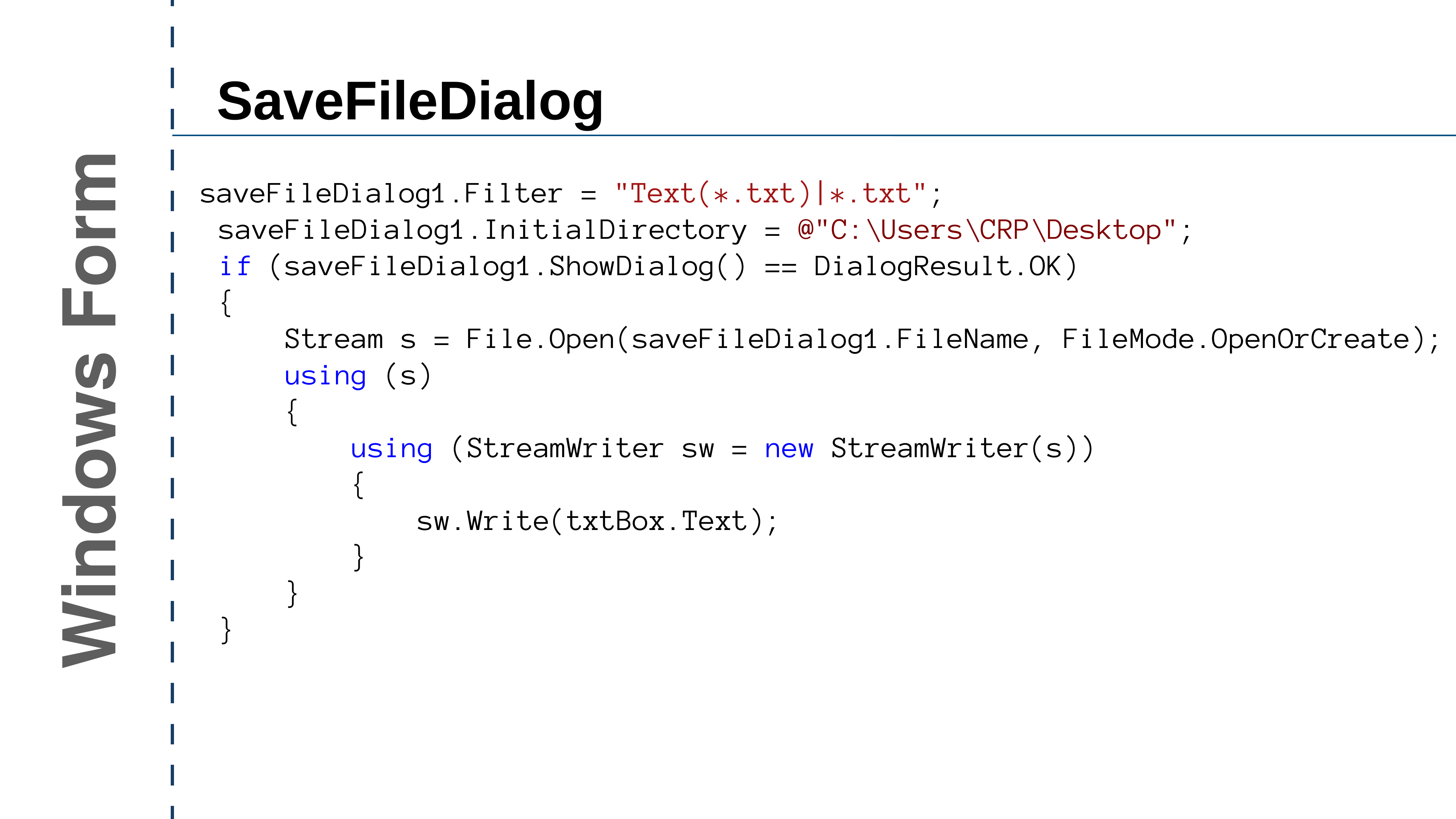

SaveFileDialog

 			 saveFileDialog1.Filter = "Text(*.txt)|*.txt";
            saveFileDialog1.InitialDirectory = @"C:\Users\CRP\Desktop";
            if (saveFileDialog1.ShowDialog() == DialogResult.OK)
            {
                Stream s = File.Open(saveFileDialog1.FileName, FileMode.OpenOrCreate);
                using (s)
                {
                    using (StreamWriter sw = new StreamWriter(s))
                    {
                        sw.Write(txtBox.Text);
                    }
                }
            }
Windows Form